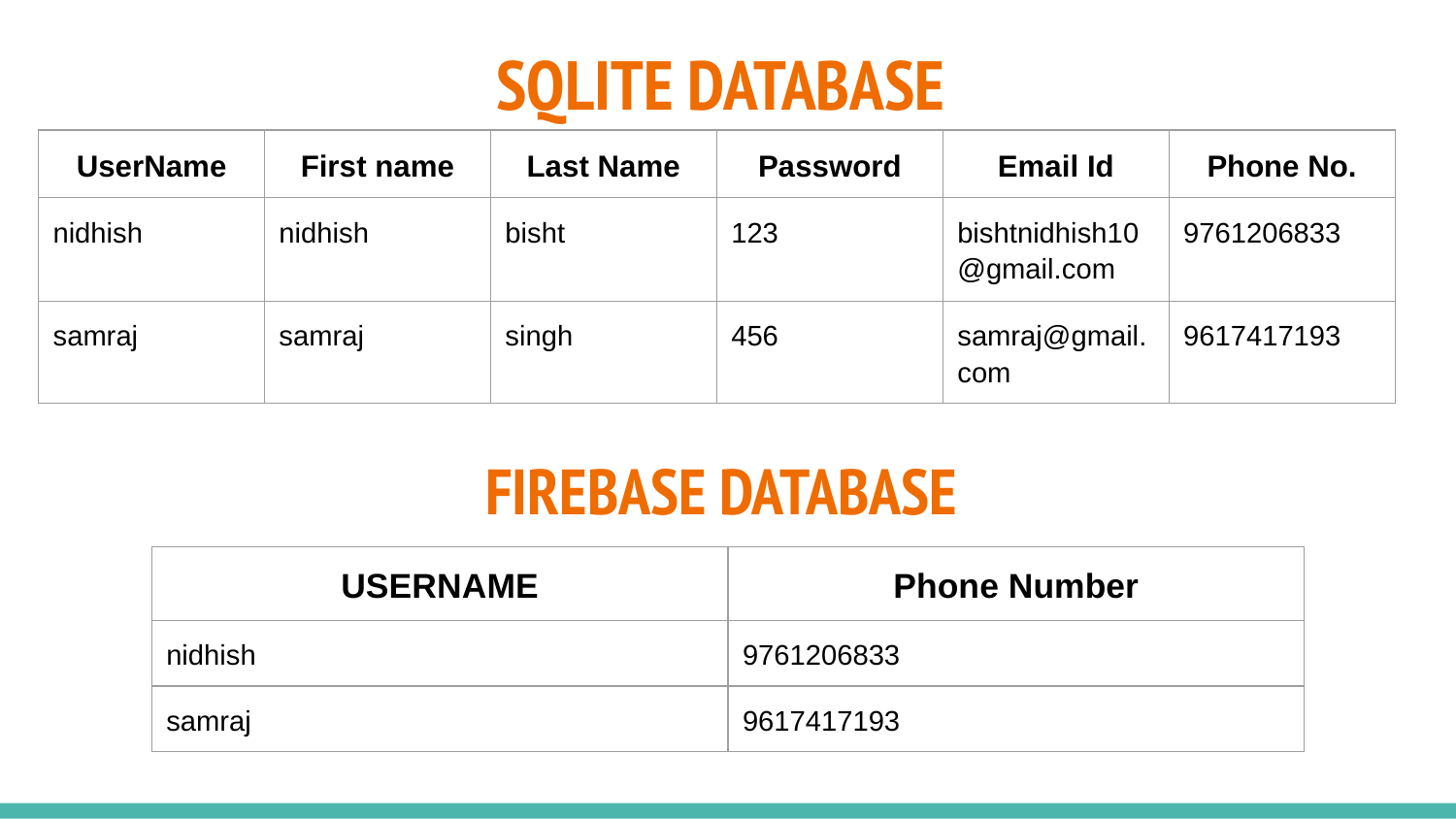

# SQLITE DATABASE
| UserName | First name | Last Name | Password | Email Id | Phone No. |
| --- | --- | --- | --- | --- | --- |
| nidhish | nidhish | bisht | 123 | bishtnidhish10@gmail.com | 9761206833 |
| samraj | samraj | singh | 456 | samraj@gmail.com | 9617417193 |
FIREBASE DATABASE
| USERNAME | Phone Number |
| --- | --- |
| nidhish | 9761206833 |
| samraj | 9617417193 |